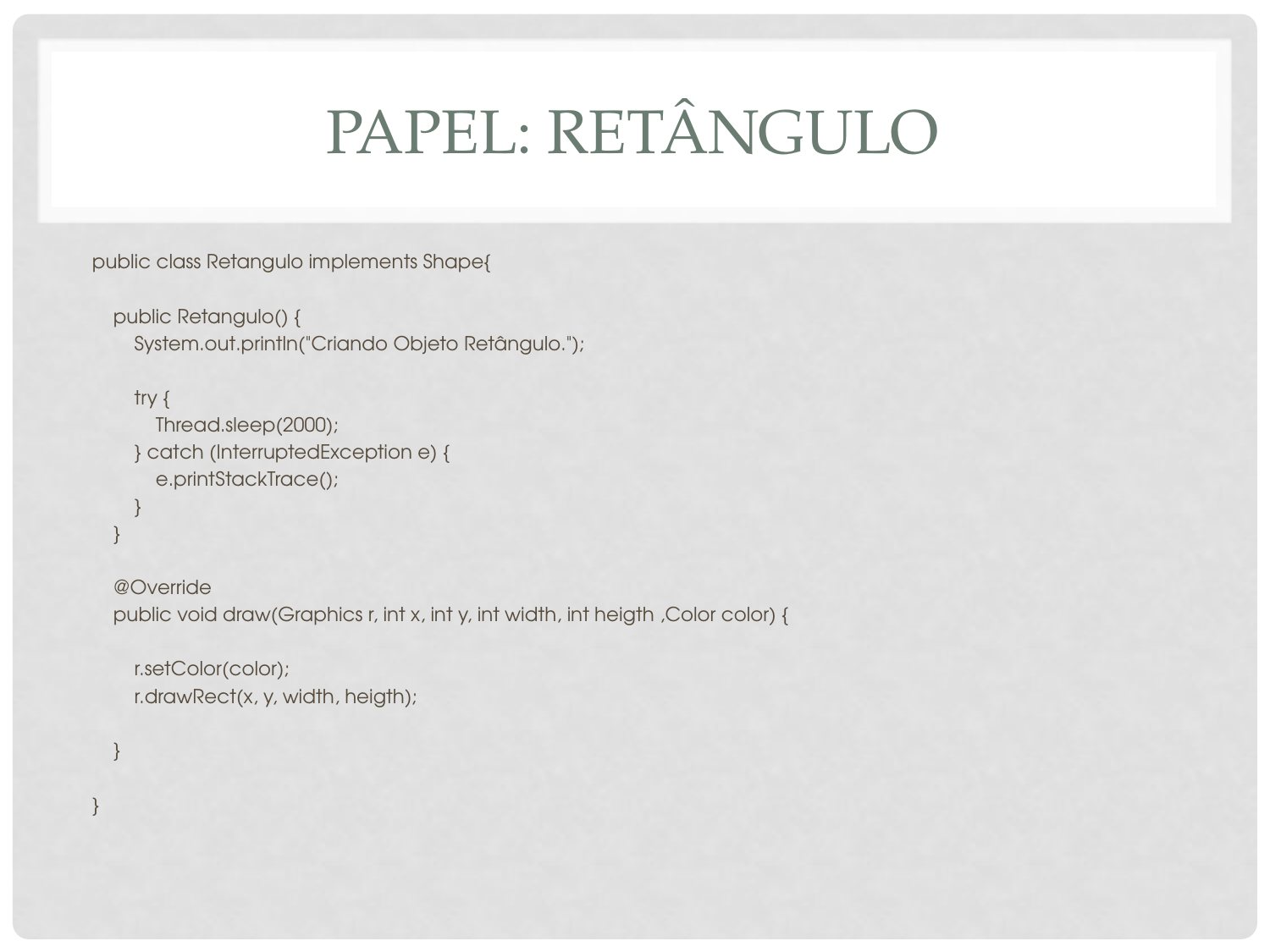

# Papel: RetÂngulo
public class Retangulo implements Shape{

    public Retangulo() {
        System.out.println("Criando Objeto Retângulo.");

        try {
            Thread.sleep(2000);
        } catch (InterruptedException e) {
            e.printStackTrace();
        }
    }

    @Override
    public void draw(Graphics r, int x, int y, int width, int heigth ,Color color) {

        r.setColor(color);
        r.drawRect(x, y, width, heigth);

    }

}